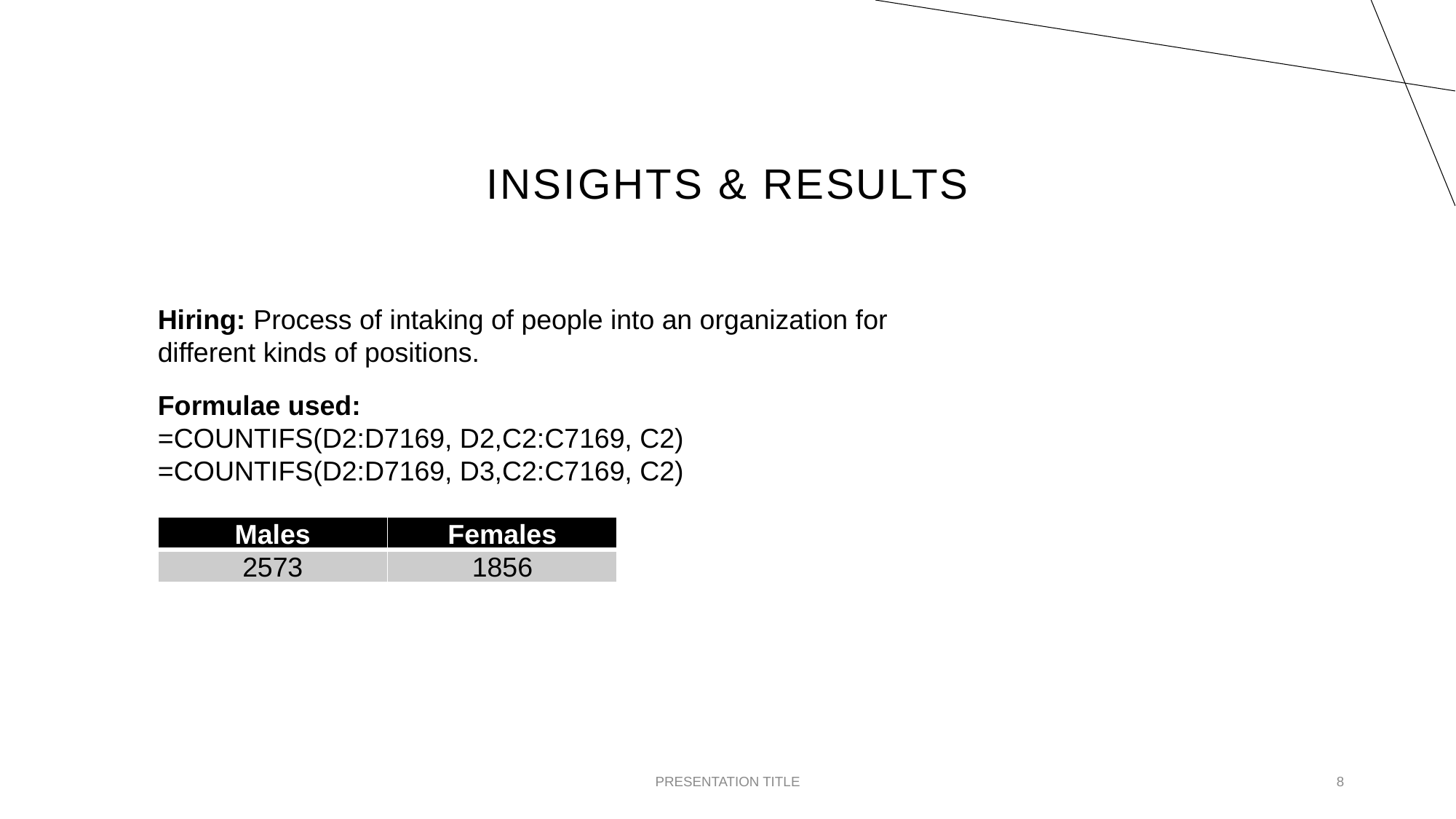

# Insights & Results
Hiring: Process of intaking of people into an organization for different kinds of positions.
Formulae used:
=COUNTIFS(D2:D7169, D2,C2:C7169, C2)
=COUNTIFS(D2:D7169, D3,C2:C7169, C2)
| Males | Females |
| --- | --- |
| 2573 | 1856 |
PRESENTATION TITLE
8